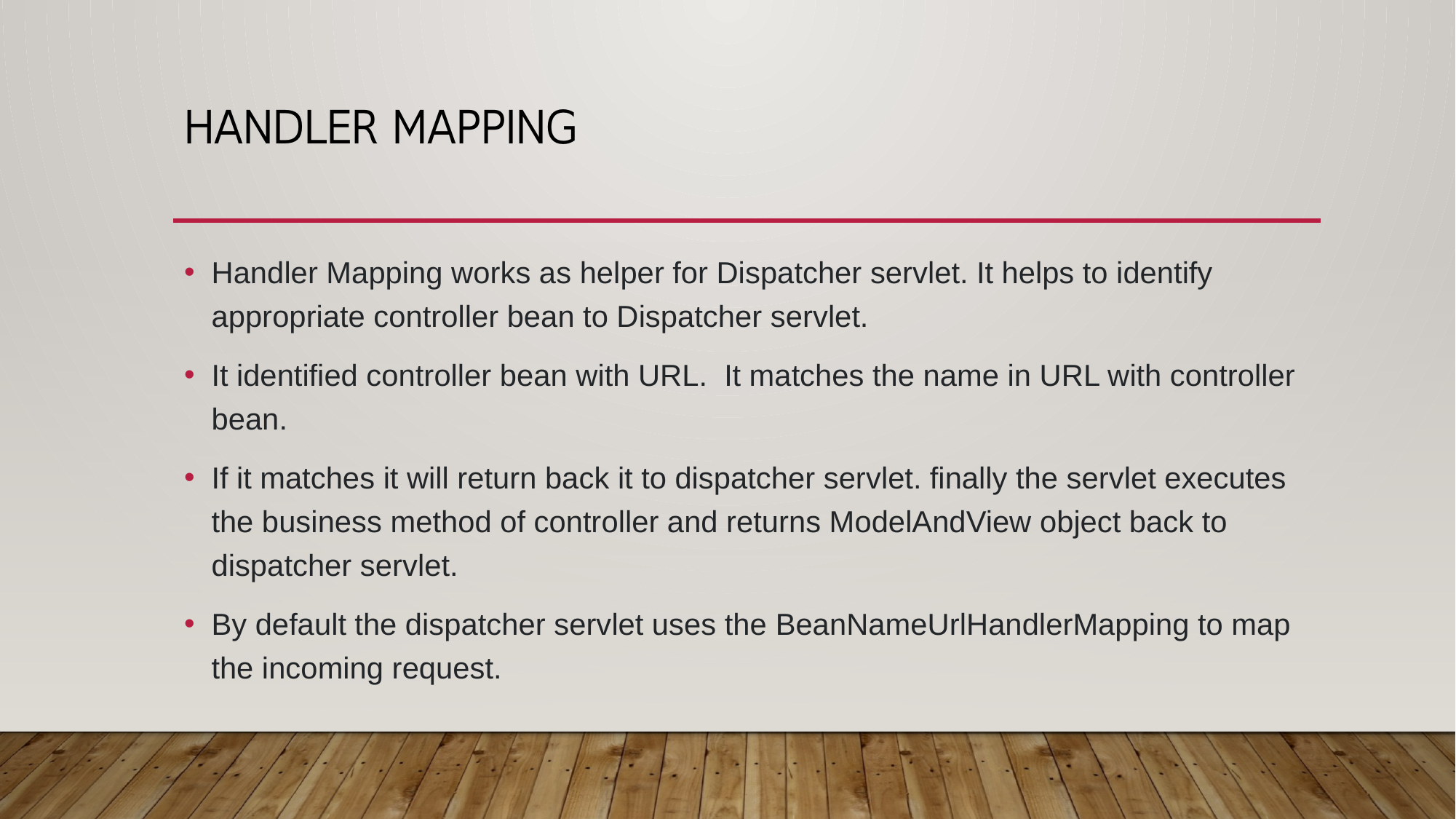

# Handler mapping
Handler Mapping works as helper for Dispatcher servlet. It helps to identify appropriate controller bean to Dispatcher servlet.
It identified controller bean with URL.  It matches the name in URL with controller bean.
If it matches it will return back it to dispatcher servlet. finally the servlet executes the business method of controller and returns ModelAndView object back to dispatcher servlet.
By default the dispatcher servlet uses the BeanNameUrlHandlerMapping to map the incoming request.